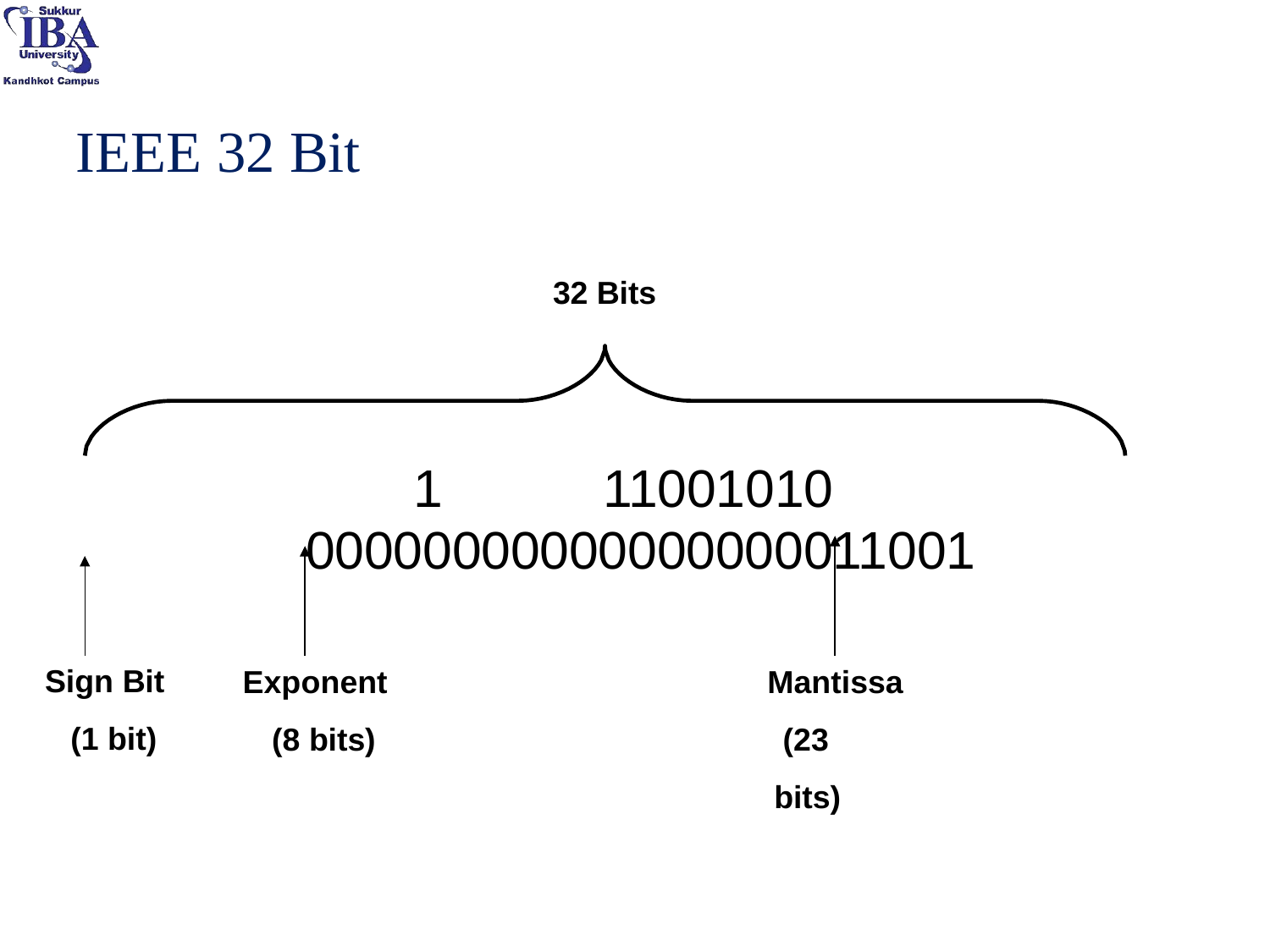

# IEEE 32 Bit
32 Bits

1	11001010
00000000000000000011001

Sign Bit  (1 bit)
Exponent  (8 bits)
Mantissa  (23 bits)